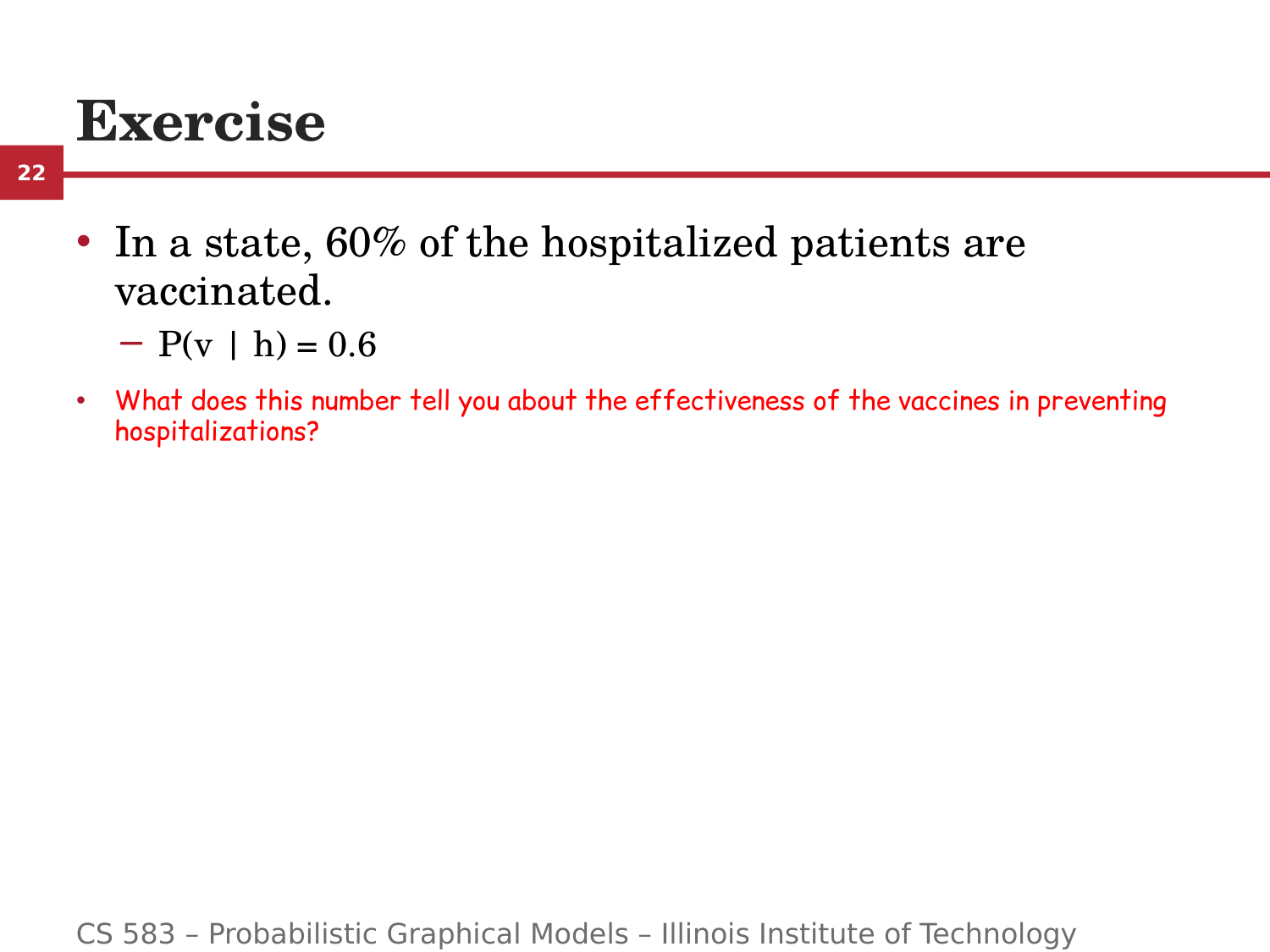

# Exercise
In a state, 60% of the hospitalized patients are vaccinated.
P(v | h) = 0.6
What does this number tell you about the effectiveness of the vaccines in preventing hospitalizations?
CS 583 – Probabilistic Graphical Models – Illinois Institute of Technology